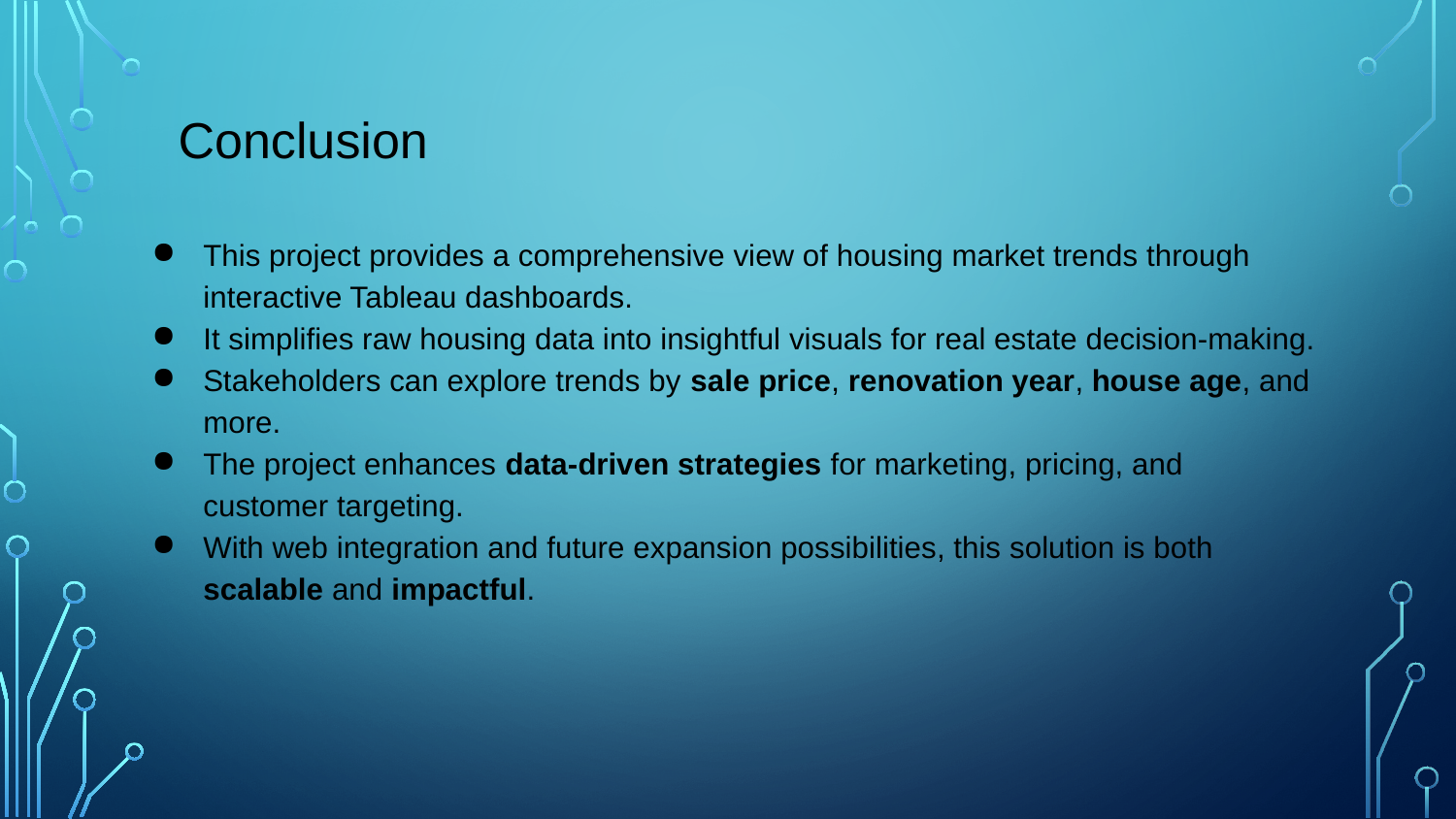

Conclusion
This project provides a comprehensive view of housing market trends through interactive Tableau dashboards.
It simplifies raw housing data into insightful visuals for real estate decision-making.
Stakeholders can explore trends by sale price, renovation year, house age, and more.
The project enhances data-driven strategies for marketing, pricing, and customer targeting.
With web integration and future expansion possibilities, this solution is both scalable and impactful.